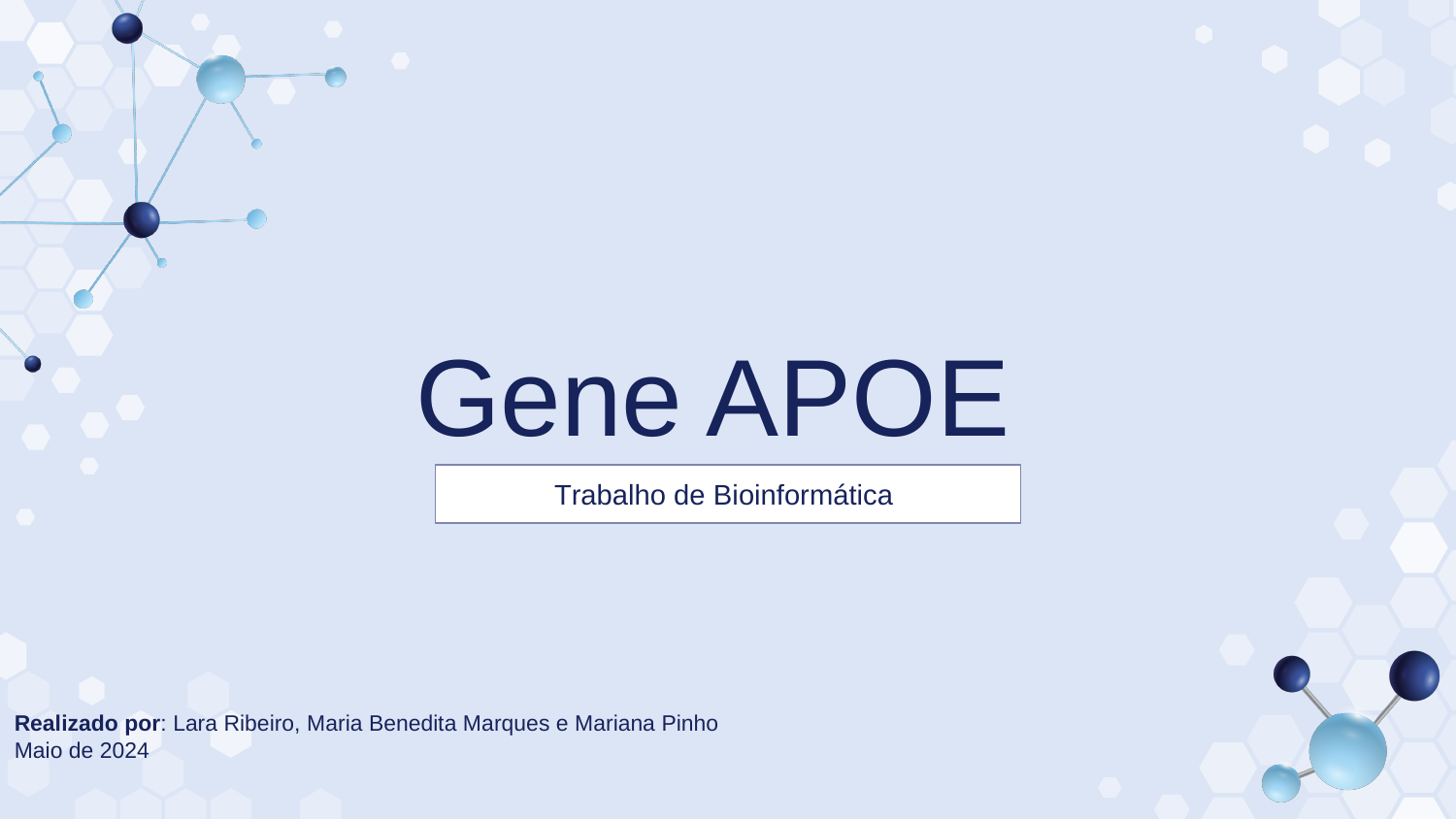

# Gene APOE

Trabalho de Bioinformática
Realizado por: Lara Ribeiro, Maria Benedita Marques e Mariana Pinho
Maio de 2024